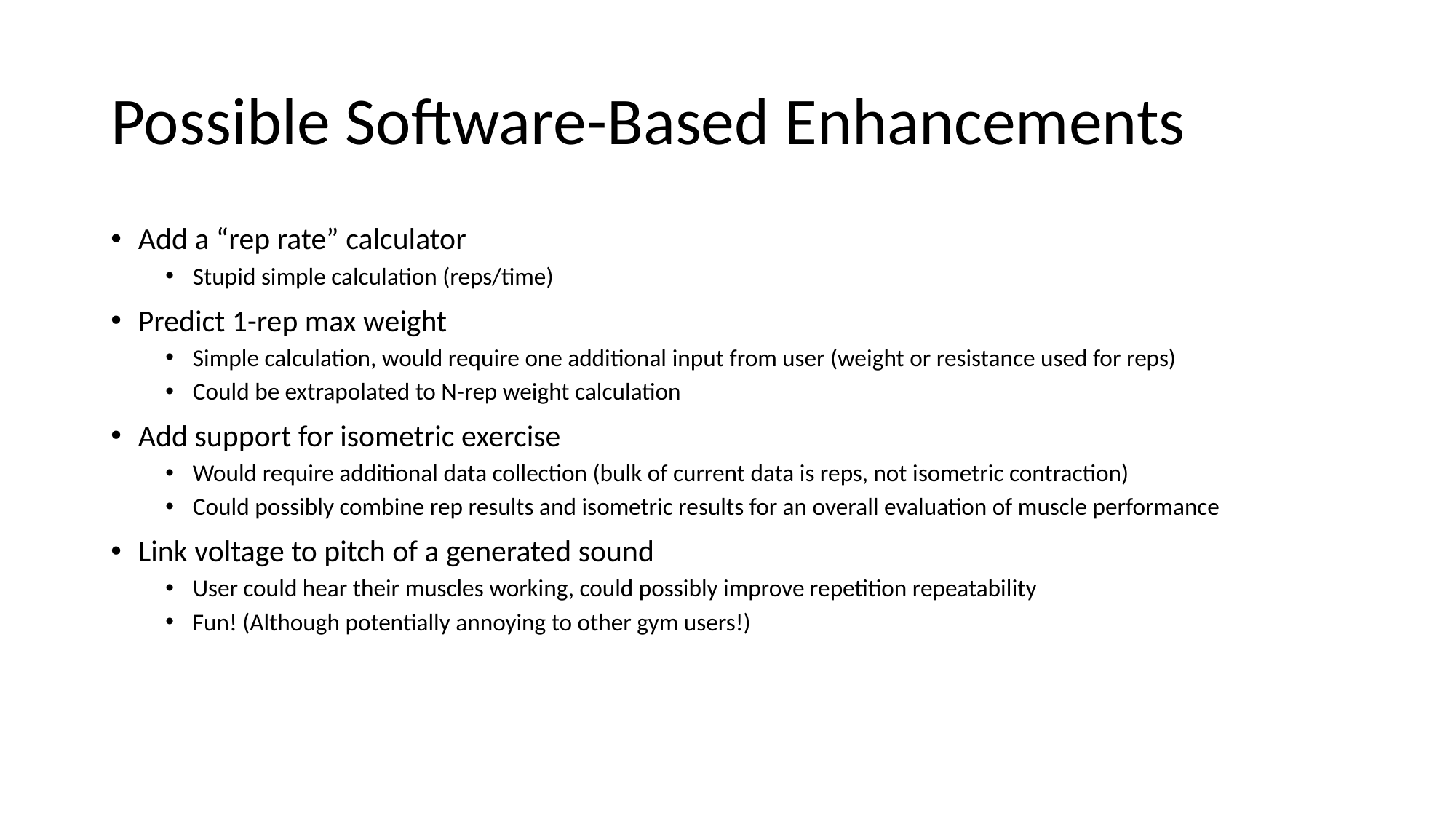

# Possible Software-Based Enhancements
Add a “rep rate” calculator
Stupid simple calculation (reps/time)
Predict 1-rep max weight
Simple calculation, would require one additional input from user (weight or resistance used for reps)
Could be extrapolated to N-rep weight calculation
Add support for isometric exercise
Would require additional data collection (bulk of current data is reps, not isometric contraction)
Could possibly combine rep results and isometric results for an overall evaluation of muscle performance
Link voltage to pitch of a generated sound
User could hear their muscles working, could possibly improve repetition repeatability
Fun! (Although potentially annoying to other gym users!)